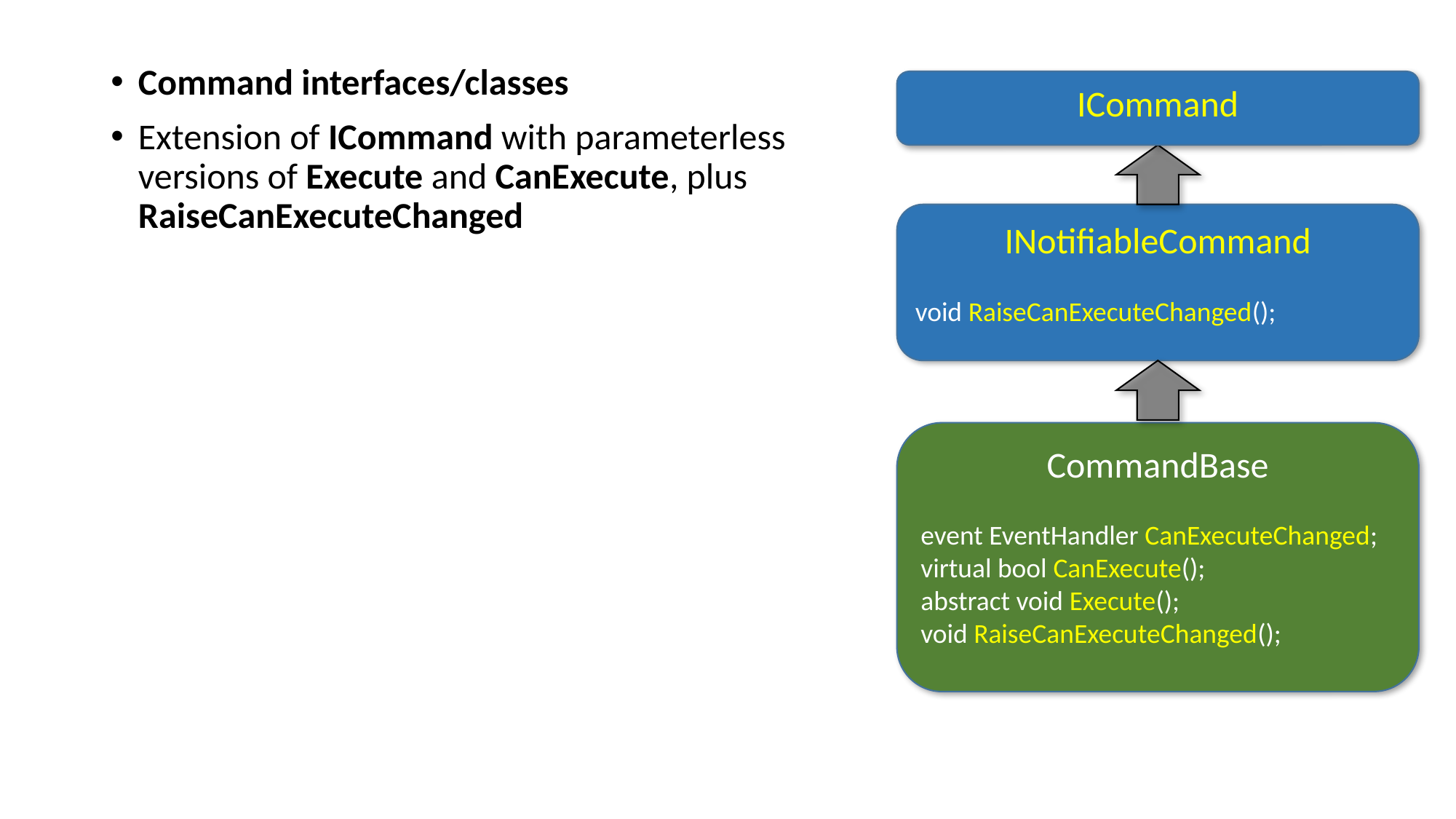

Command interfaces/classes
Extension of ICommand with parameterless versions of Execute and CanExecute, plus RaiseCanExecuteChanged
ICommand

INotifiableCommand

void RaiseCanExecuteChanged();

CommandBase

event EventHandler CanExecuteChanged;
virtual bool CanExecute();
abstract void Execute();
void RaiseCanExecuteChanged();